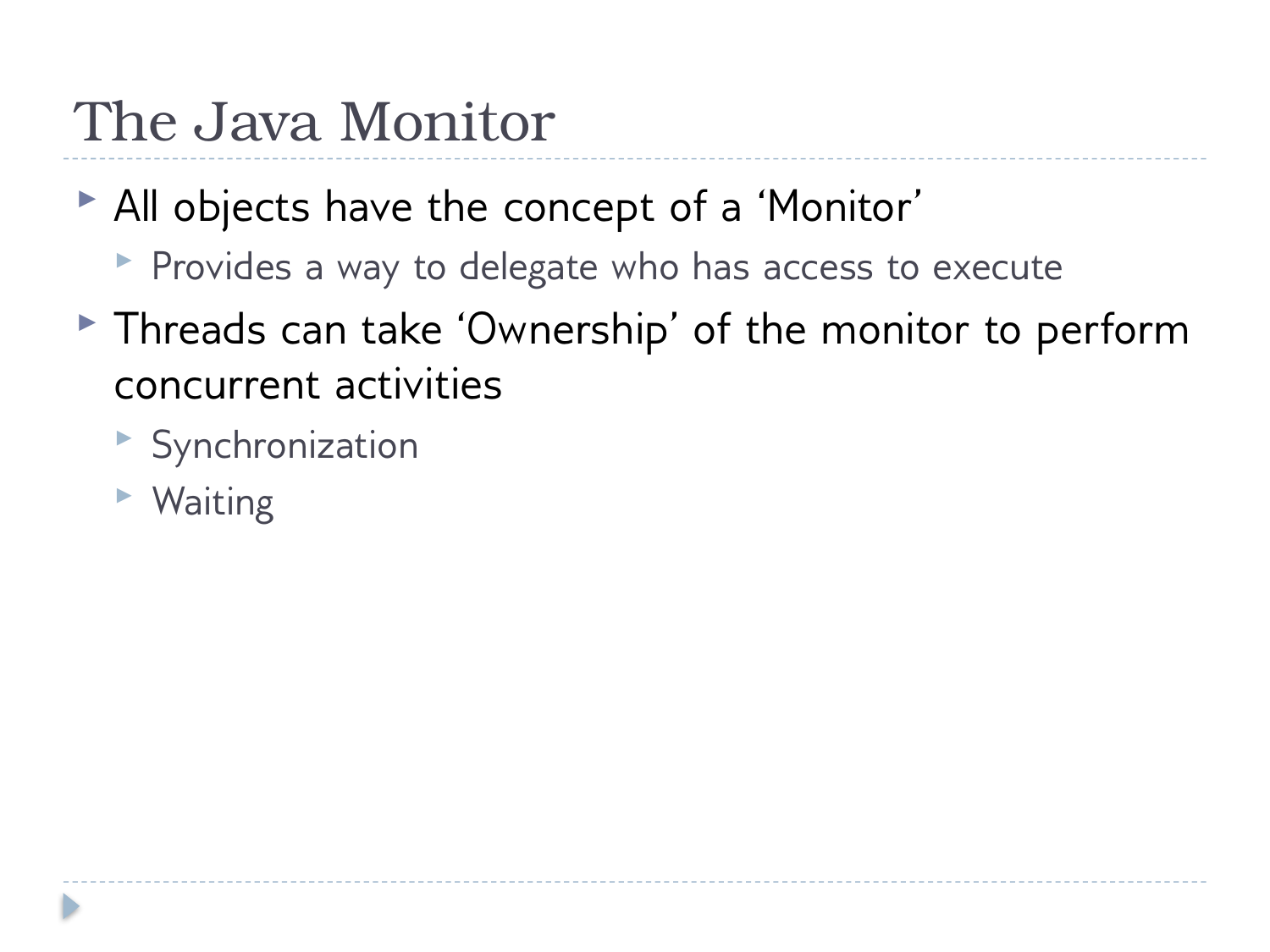

# The Java Monitor
All objects have the concept of a ‘Monitor’
Provides a way to delegate who has access to execute
Threads can take ‘Ownership’ of the monitor to perform concurrent activities
Synchronization
Waiting